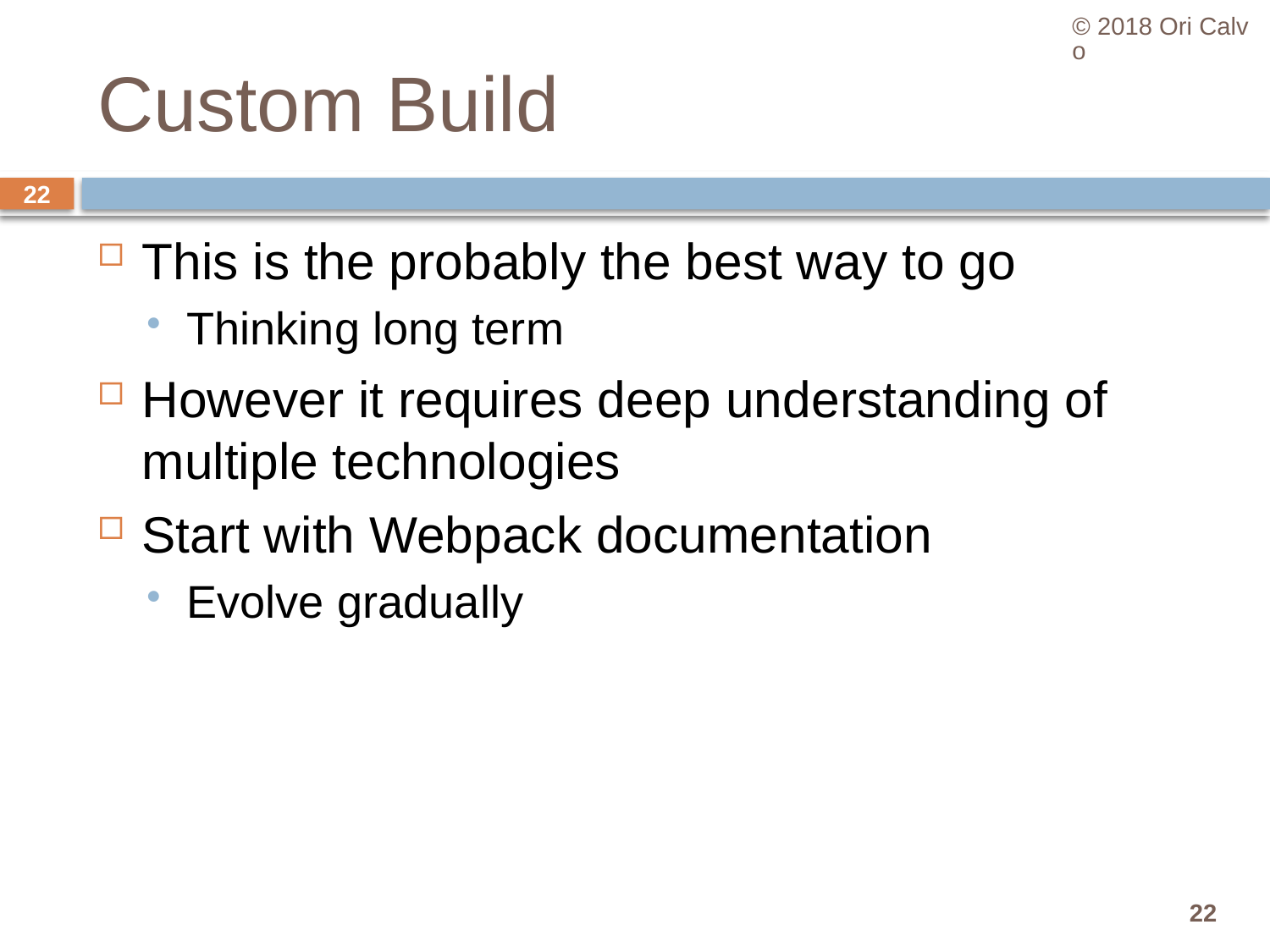

© 2018 Ori Calvo
# Custom Build
22
This is the probably the best way to go
Thinking long term
However it requires deep understanding of multiple technologies
Start with Webpack documentation
Evolve gradually